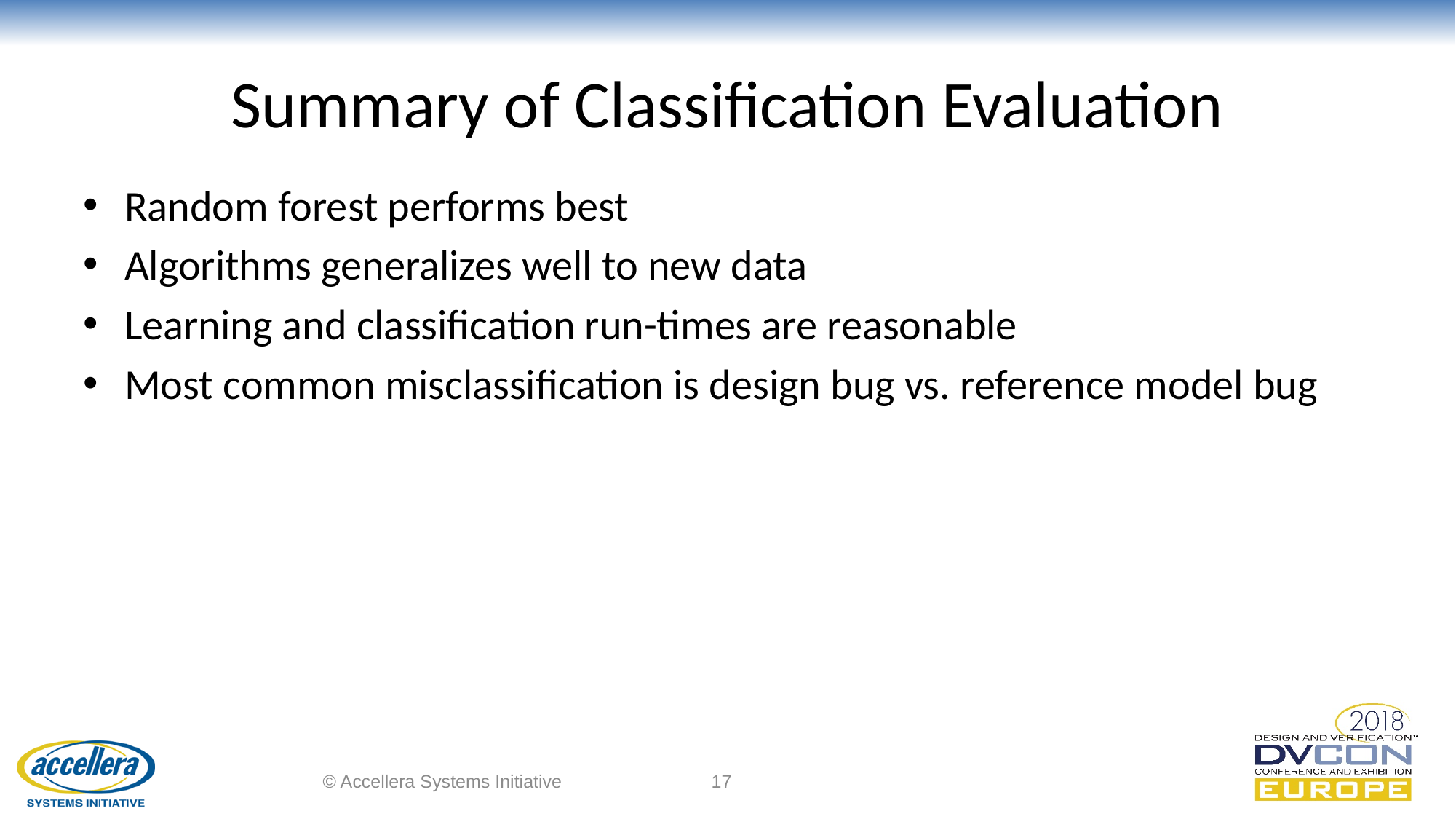

# Summary of Classification Evaluation
Random forest performs best
Algorithms generalizes well to new data
Learning and classification run-times are reasonable
Most common misclassification is design bug vs. reference model bug
© Accellera Systems Initiative
17